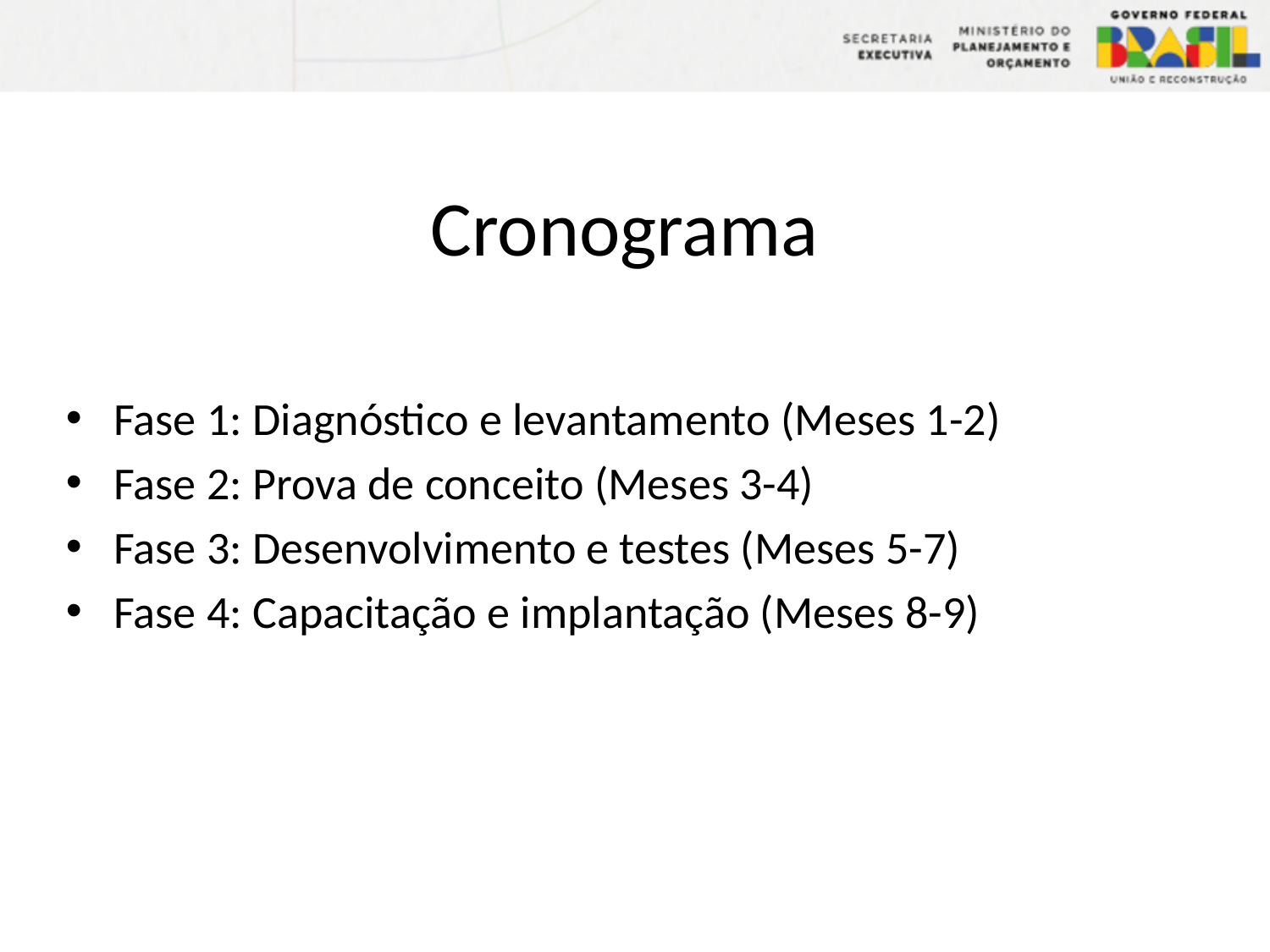

# Cronograma
Fase 1: Diagnóstico e levantamento (Meses 1-2)
Fase 2: Prova de conceito (Meses 3-4)
Fase 3: Desenvolvimento e testes (Meses 5-7)
Fase 4: Capacitação e implantação (Meses 8-9)